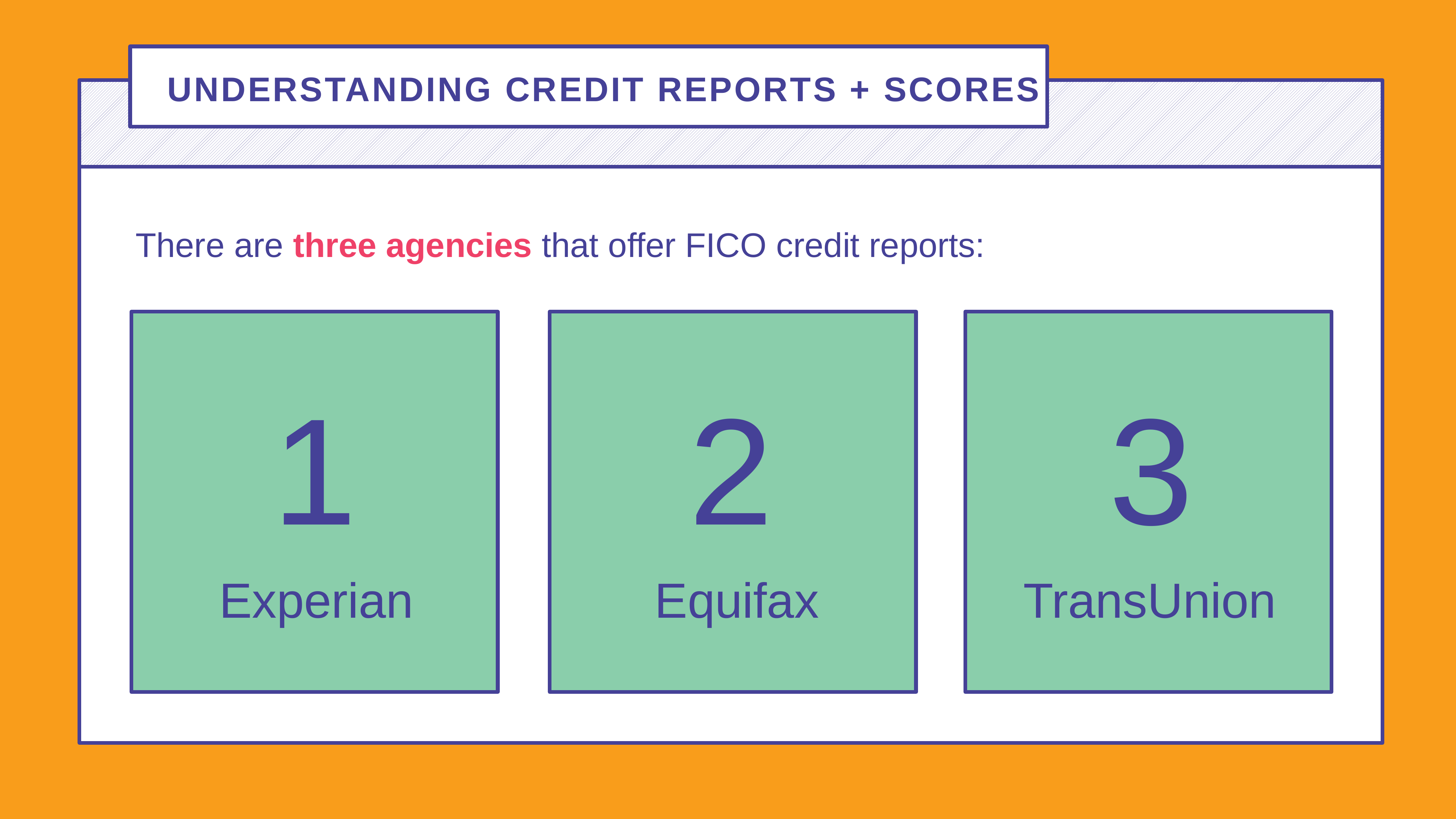

UNDERSTANDING CREDIT REPORTS + SCORES

There are three agencies that offer FICO credit reports:

1
2
3
Experian
Equifax
TransUnion
+